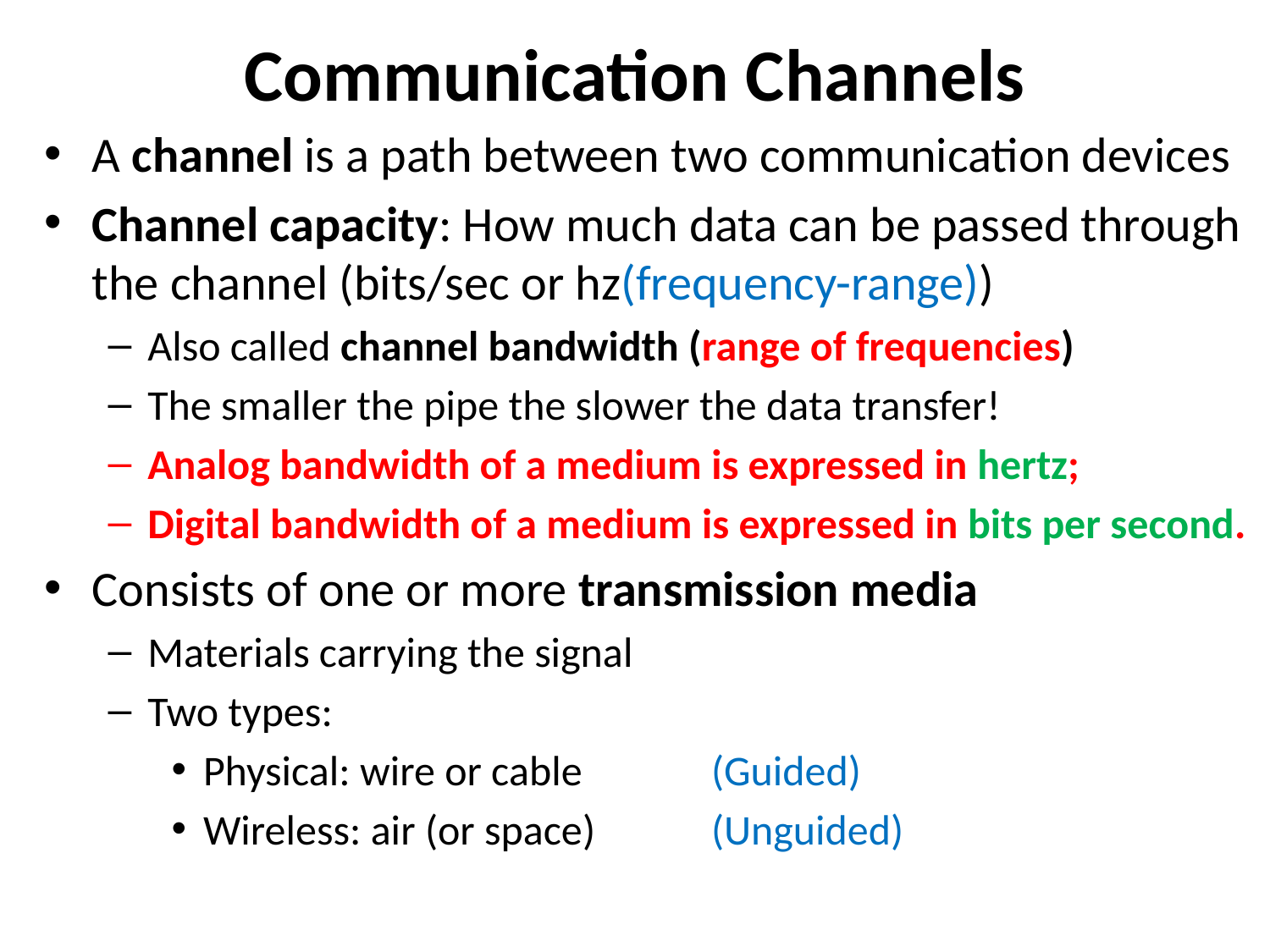

# Communication Channels
A channel is a path between two communication devices
Channel capacity: How much data can be passed through the channel (bits/sec or hz(frequency-range))
Also called channel bandwidth (range of frequencies)
The smaller the pipe the slower the data transfer!
Analog bandwidth of a medium is expressed in hertz;
Digital bandwidth of a medium is expressed in bits per second.
Consists of one or more transmission media
Materials carrying the signal
Two types:
Physical: wire or cable 	(Guided)
Wireless: air (or space)	(Unguided)